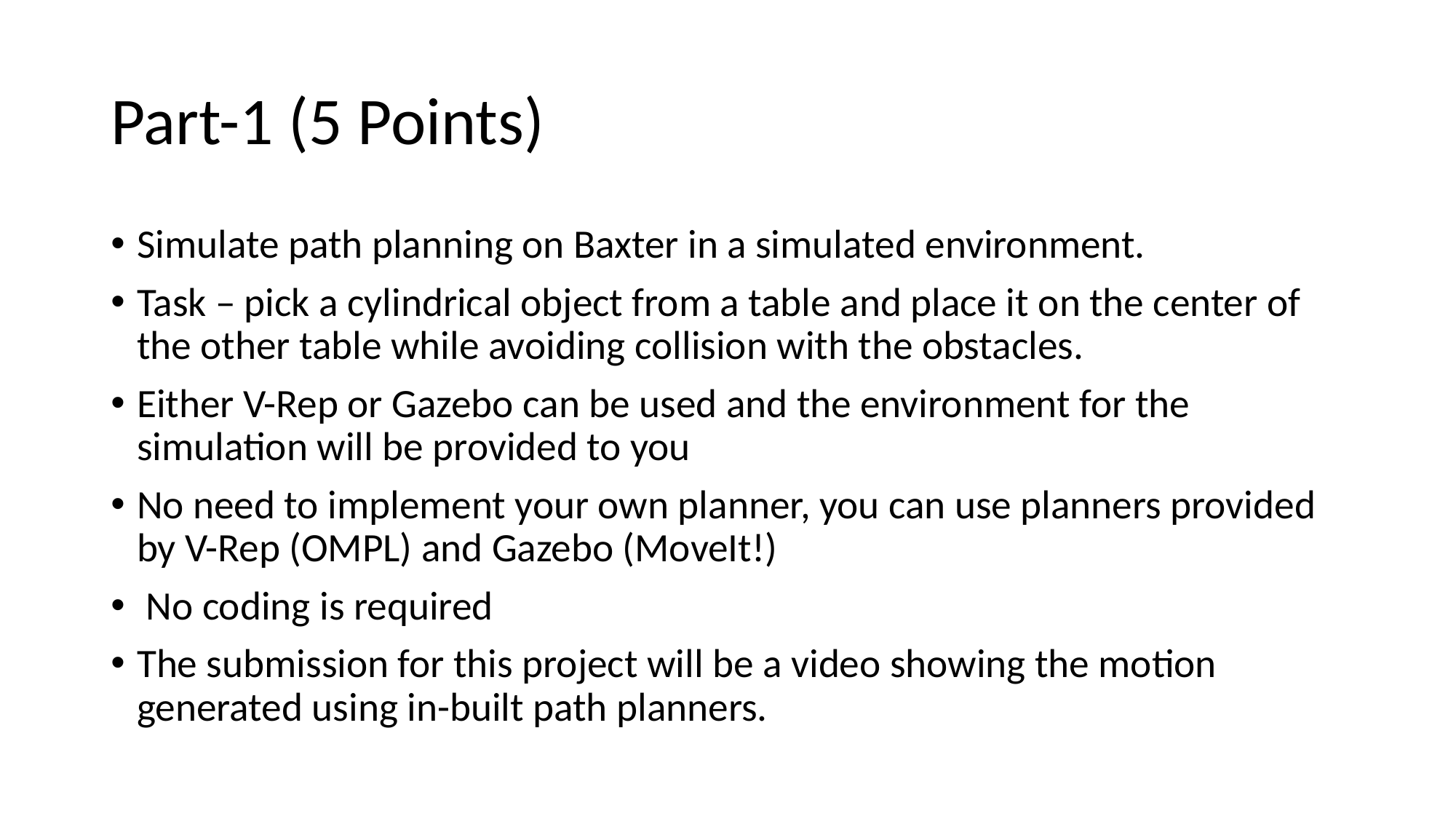

# Part-1 (5 Points)
Simulate path planning on Baxter in a simulated environment.
Task – pick a cylindrical object from a table and place it on the center of the other table while avoiding collision with the obstacles.
Either V-Rep or Gazebo can be used and the environment for the simulation will be provided to you
No need to implement your own planner, you can use planners provided by V-Rep (OMPL) and Gazebo (MoveIt!)
 No coding is required
The submission for this project will be a video showing the motion generated using in-built path planners.